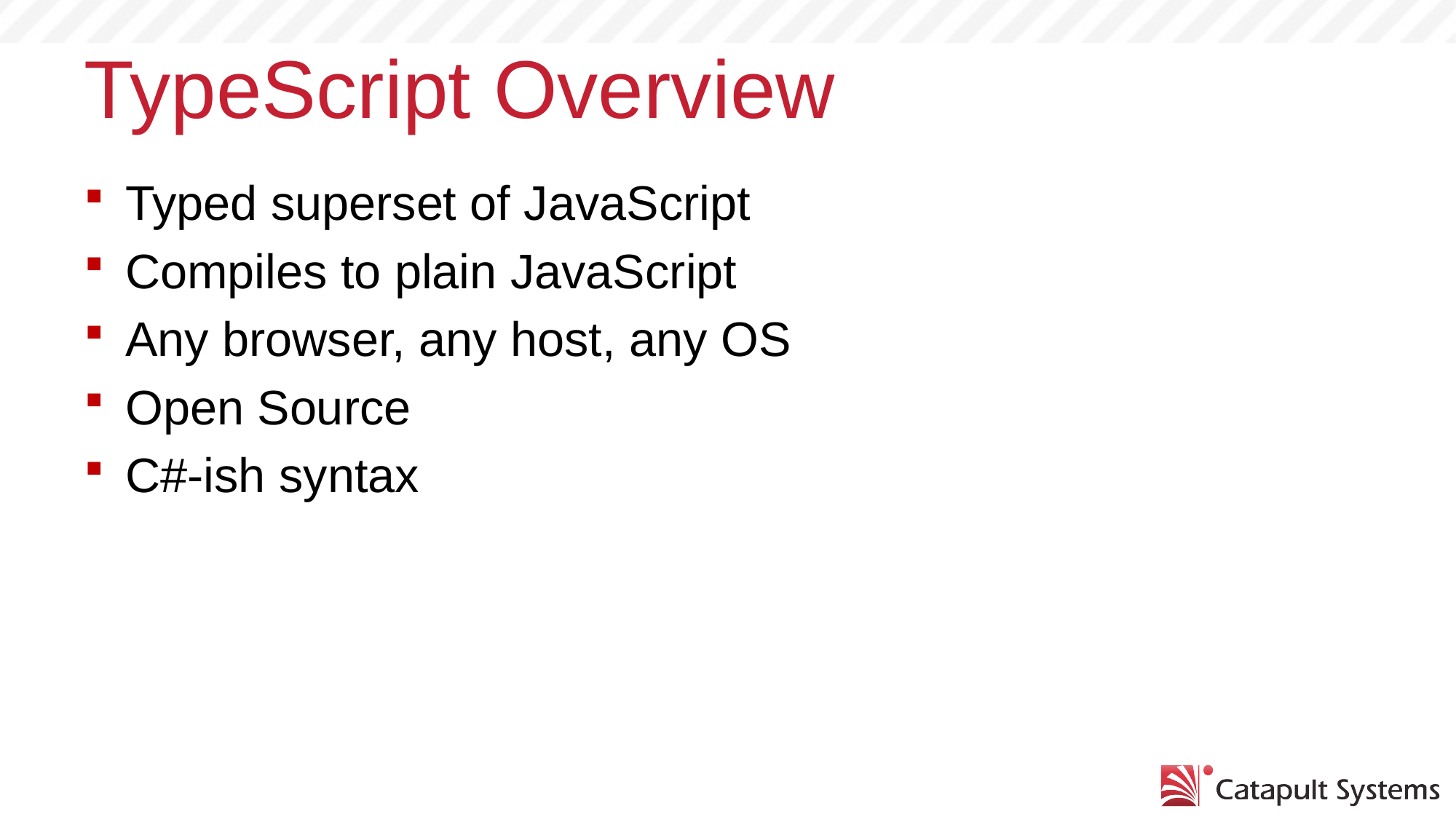

# TypeScript Overview
Typed superset of JavaScript
Compiles to plain JavaScript
Any browser, any host, any OS
Open Source
C#-ish syntax